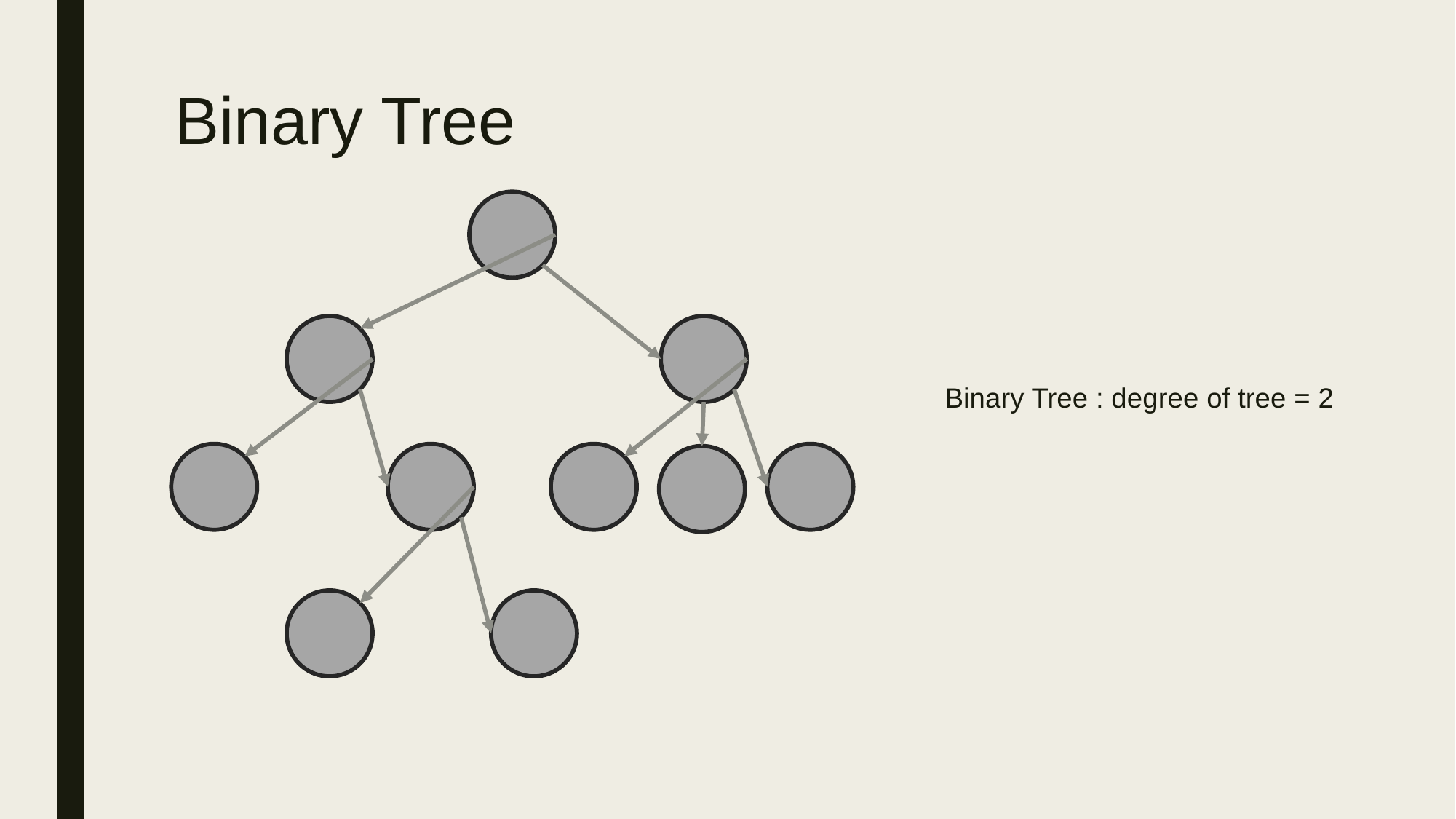

# Binary Tree

Binary Tree : degree of tree = 2